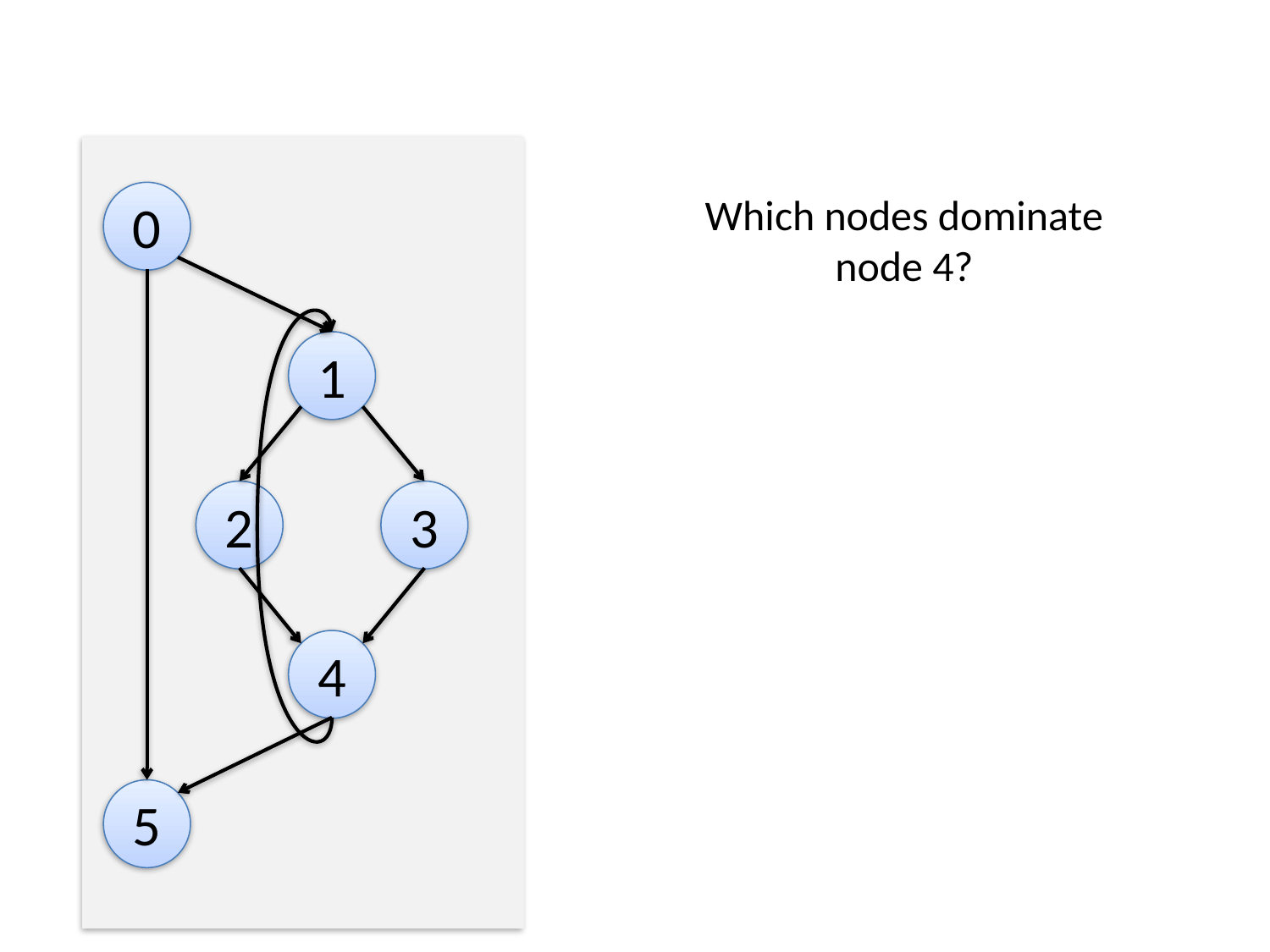

0
Which nodes dominate
node 4?
1
2
3
4
5